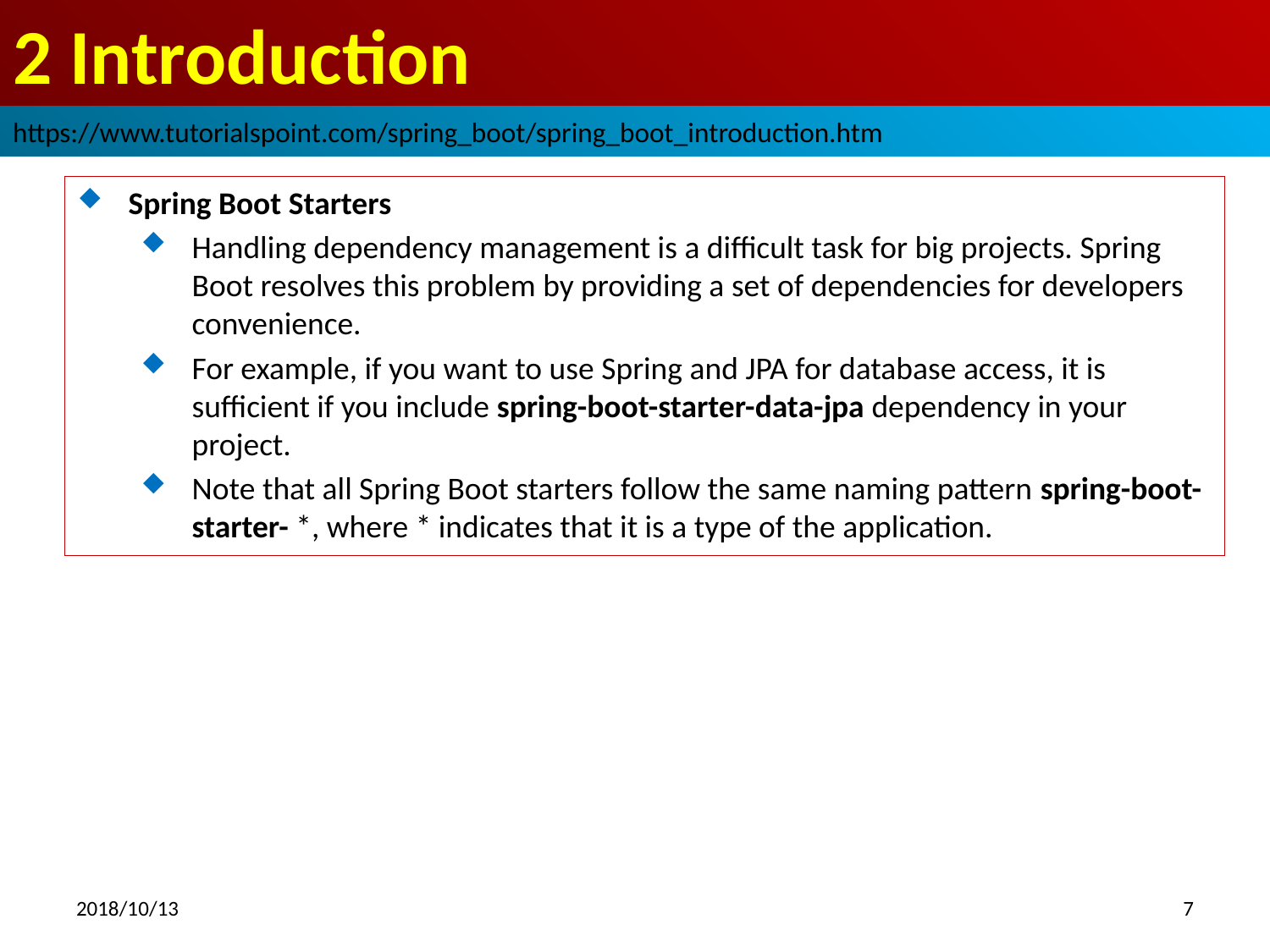

# 2 Introduction
https://www.tutorialspoint.com/spring_boot/spring_boot_introduction.htm
Spring Boot Starters
Handling dependency management is a difficult task for big projects. Spring Boot resolves this problem by providing a set of dependencies for developers convenience.
For example, if you want to use Spring and JPA for database access, it is sufficient if you include spring-boot-starter-data-jpa dependency in your project.
Note that all Spring Boot starters follow the same naming pattern spring-boot-starter- *, where * indicates that it is a type of the application.

2018/10/13
7